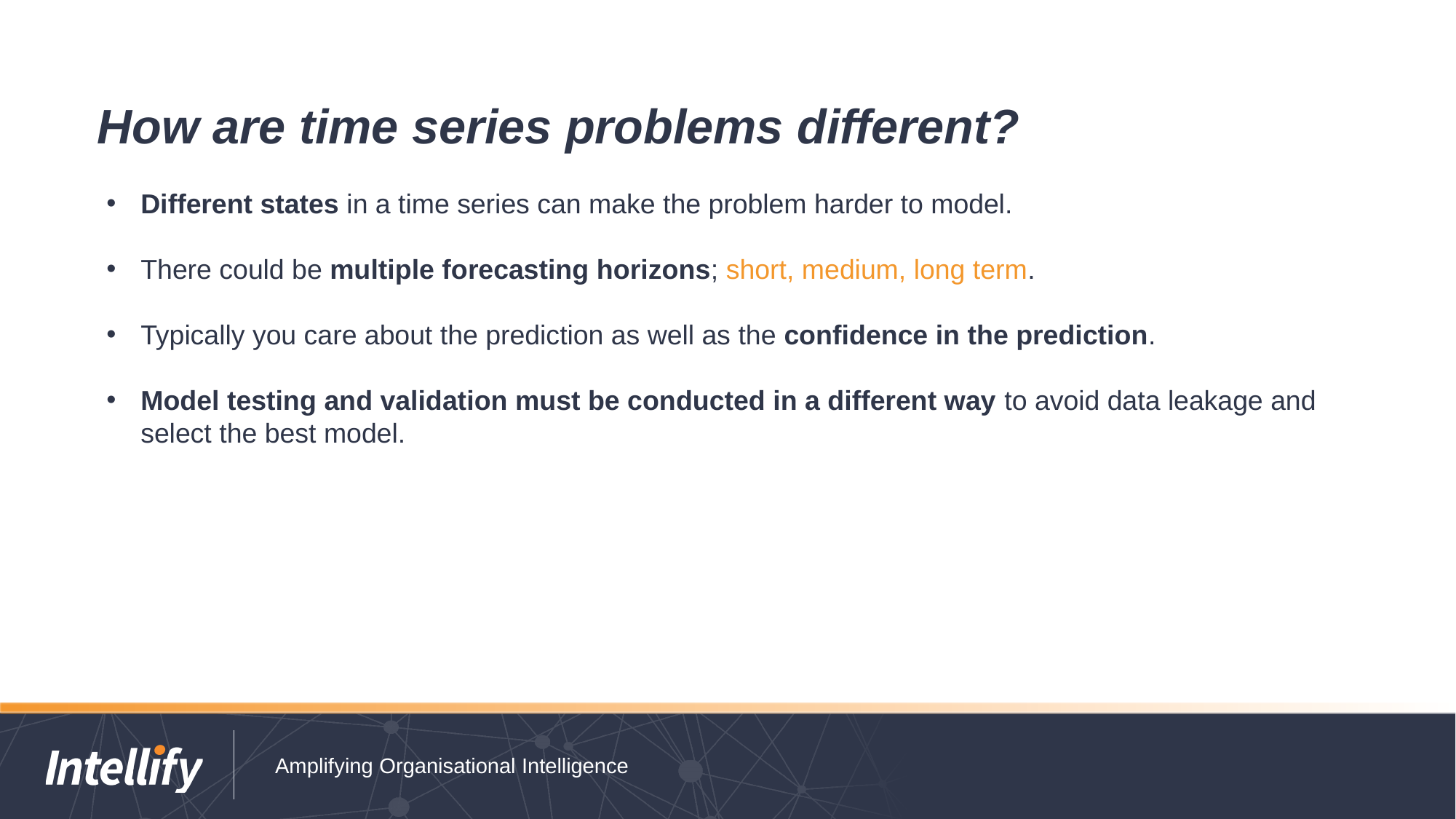

# How are time series problems different?
Different states in a time series can make the problem harder to model.

There could be multiple forecasting horizons; short, medium, long term.

Typically you care about the prediction as well as the confidence in the prediction.

Model testing and validation must be conducted in a different way to avoid data leakage and select the best model.